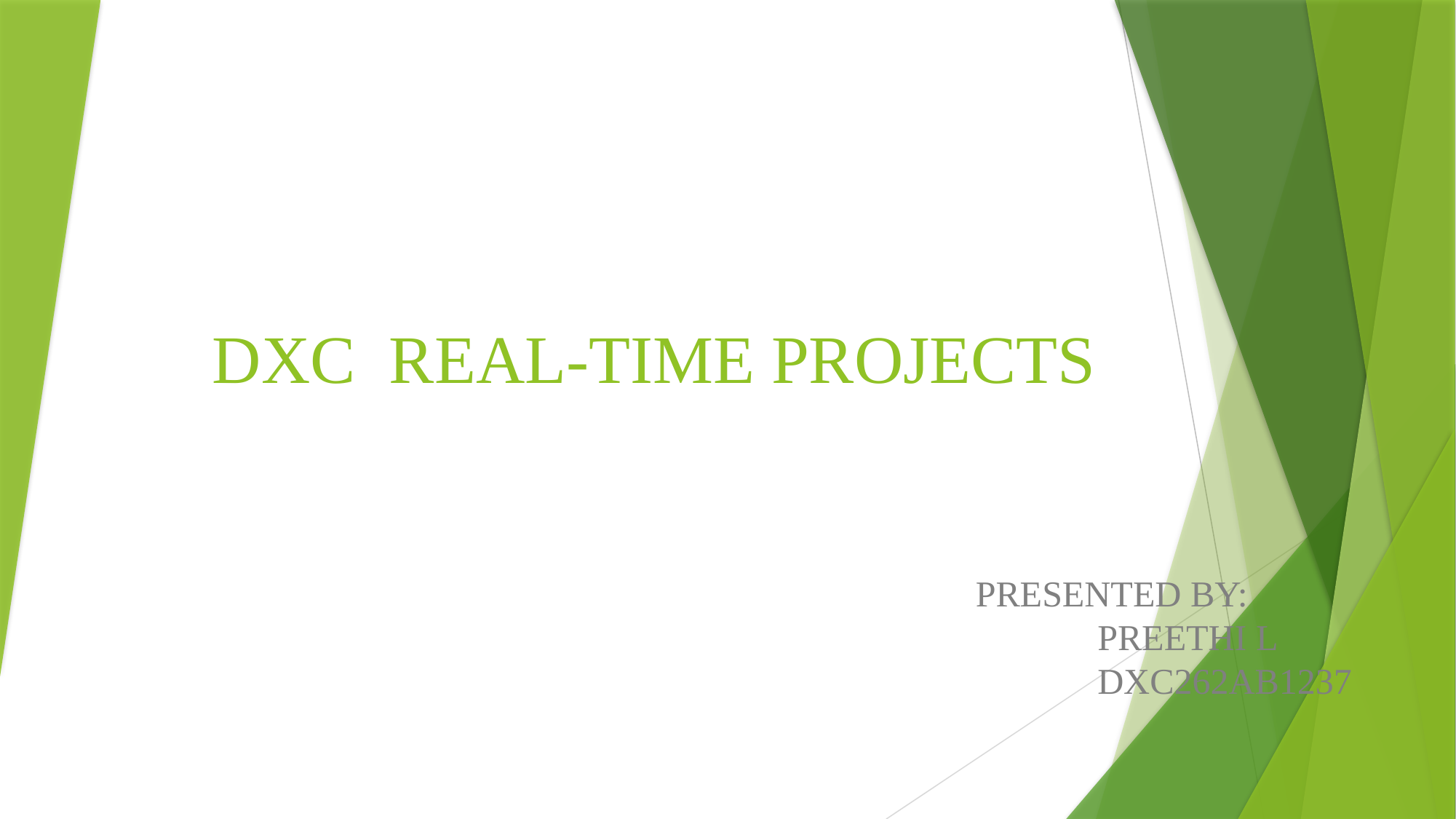

# DXC  REAL-TIME PROJECTS
                                                              PRESENTED BY:
                                                               PREETHI L
                                                               DXC262AB1237